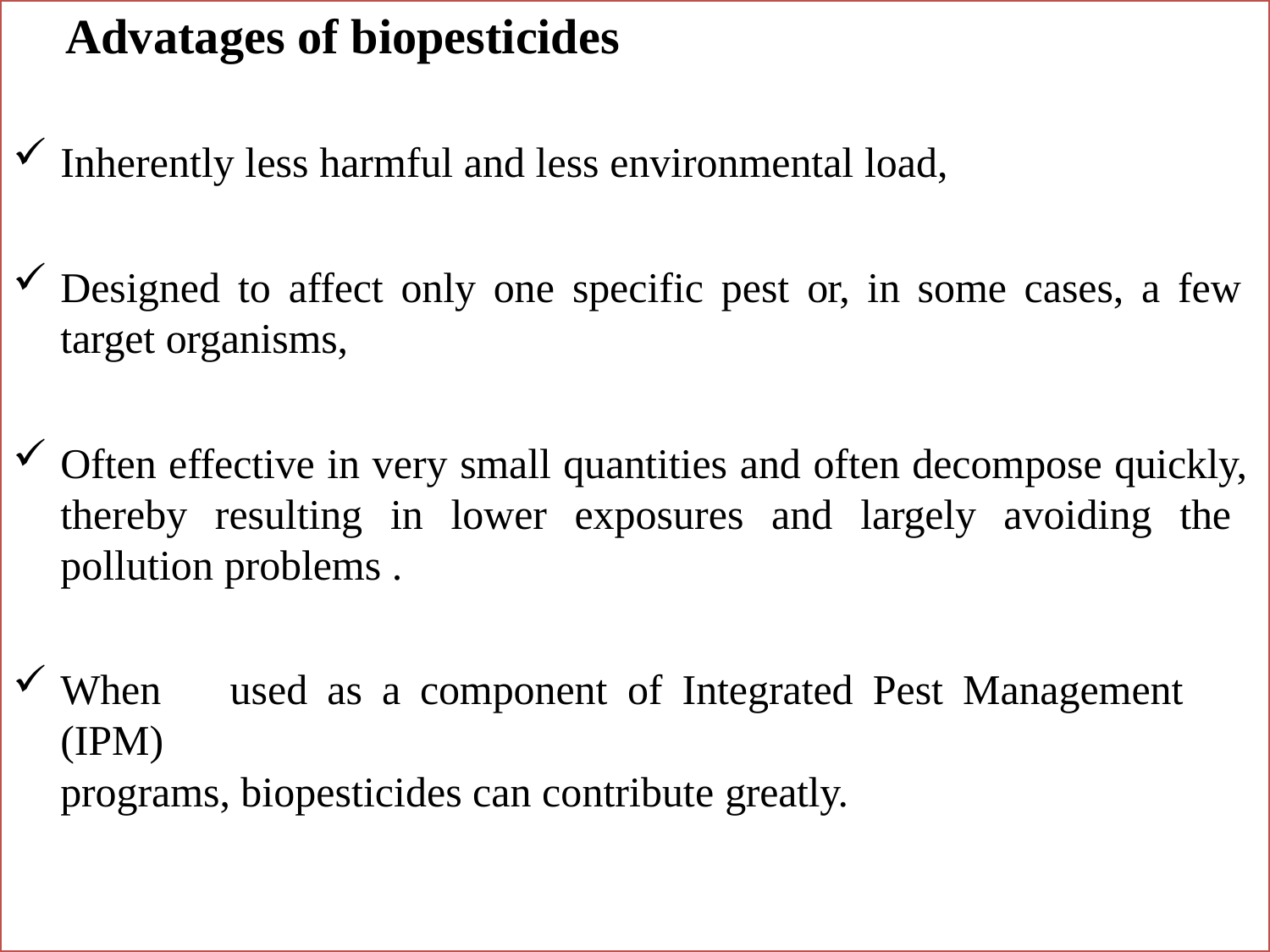

# Advatages of biopesticides
Inherently less harmful and less environmental load,

Designed to affect only one specific pest or, in some cases, a few  target organisms,

Often effective in very small quantities and often decompose quickly,  thereby resulting in lower exposures and largely avoiding the  pollution problems .

When	used	as	a	component	of	Integrated	Pest	Management	(IPM)
programs, biopesticides can contribute greatly.